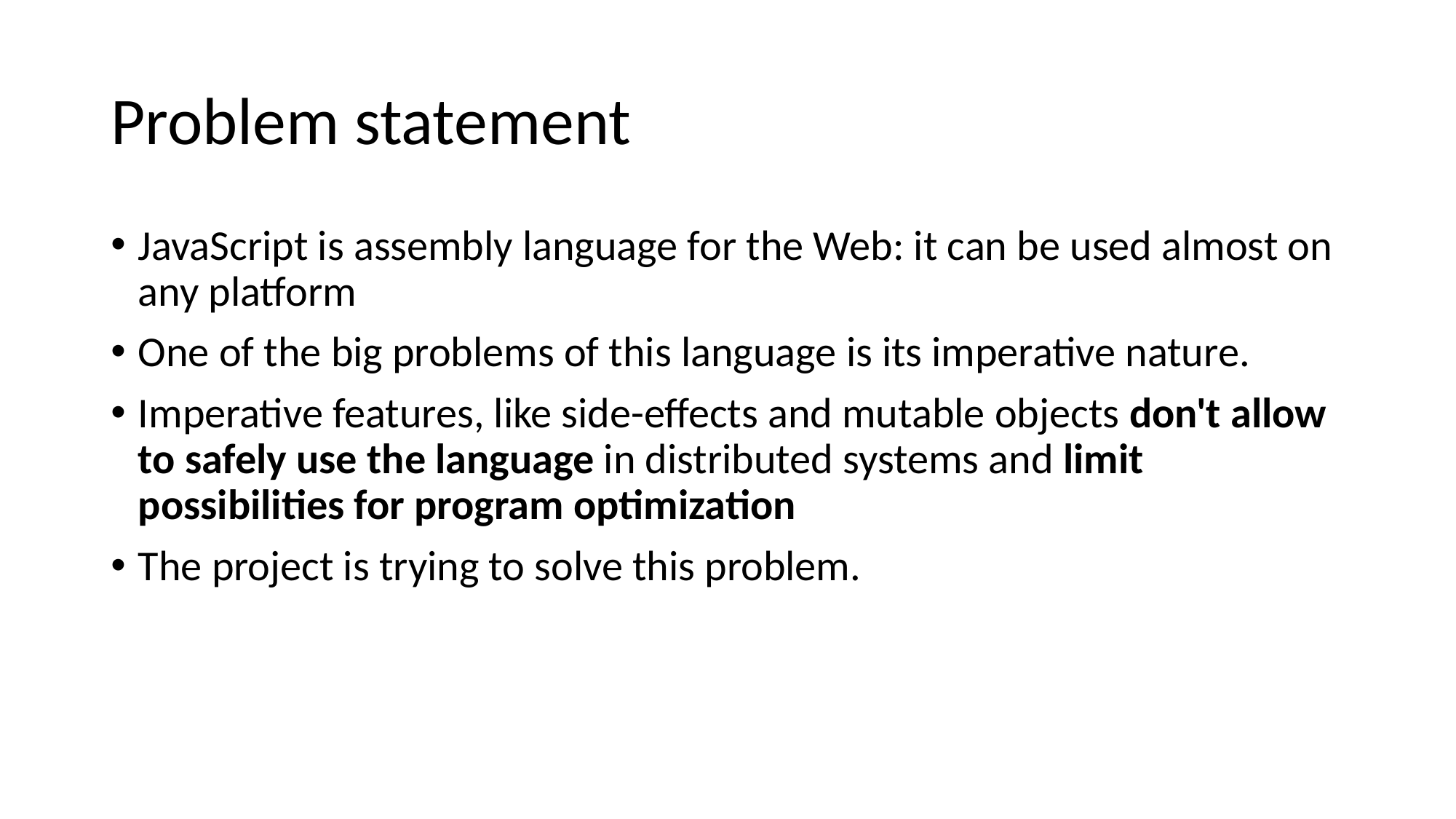

# Problem statement
JavaScript is assembly language for the Web: it can be used almost on any platform
One of the big problems of this language is its imperative nature.
Imperative features, like side-effects and mutable objects don't allow to safely use the language in distributed systems and limit possibilities for program optimization
The project is trying to solve this problem.